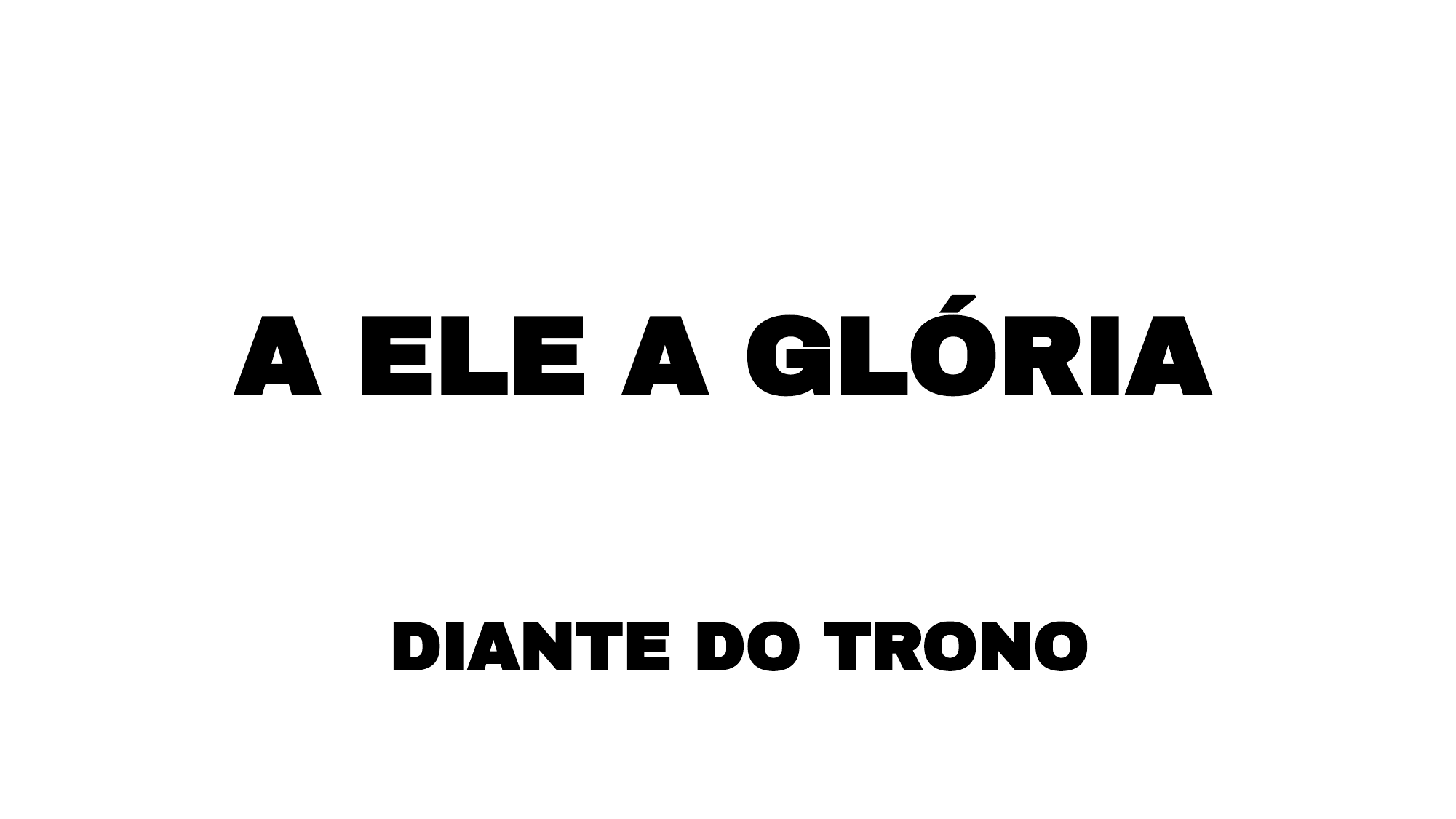

# A ELE A GLÓRIA
DIANTE DO TRONO